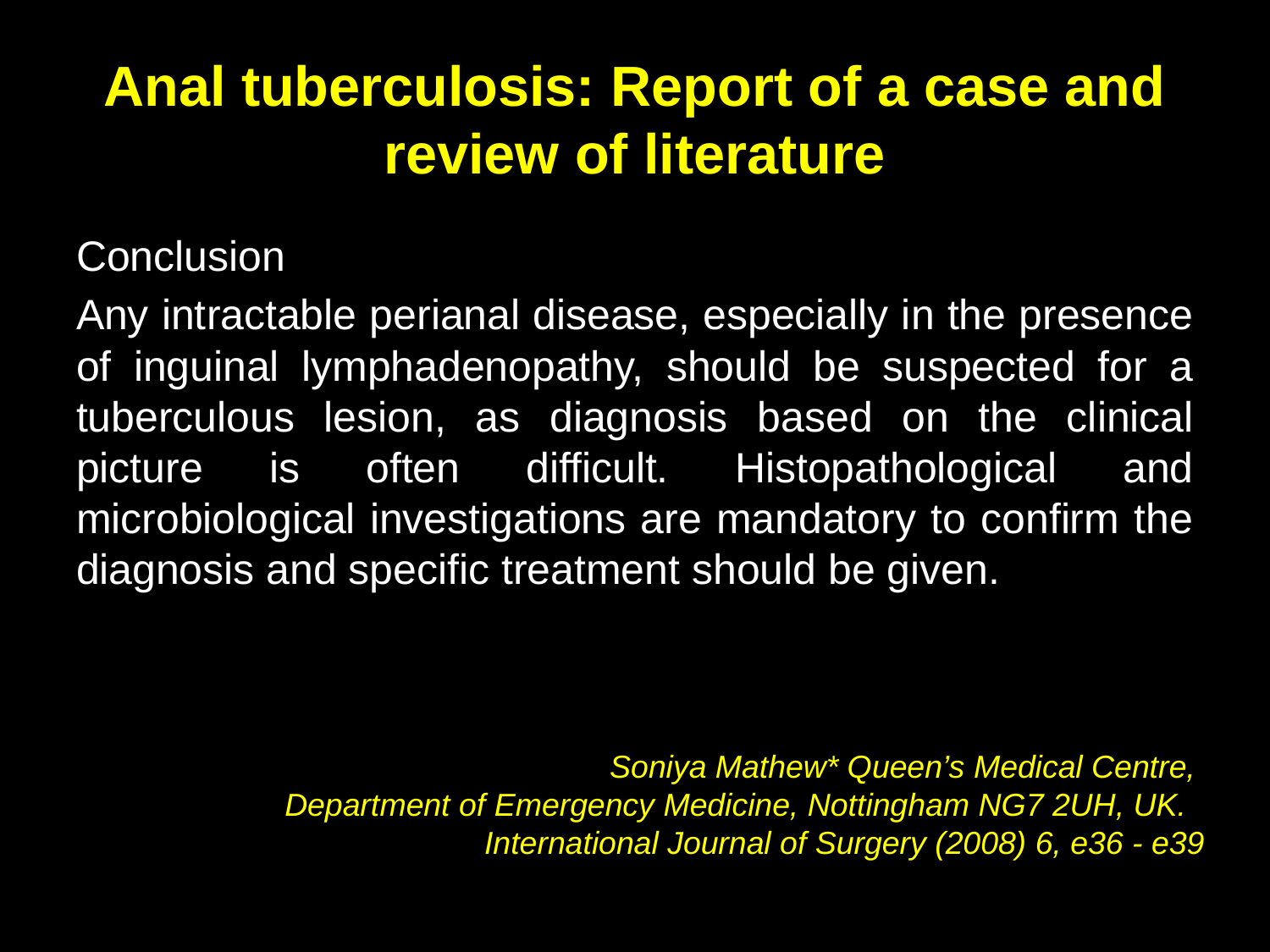

# Anal tuberculosis: Report of a case and review of literature
Conclusion
Any intractable perianal disease, especially in the presence of inguinal lymphadenopathy, should be suspected for a tuberculous lesion, as diagnosis based on the clinical picture is often difficult. Histopathological and microbiological investigations are mandatory to confirm the diagnosis and specific treatment should be given.

Soniya Mathew* Queen’s Medical Centre,
Department of Emergency Medicine, Nottingham NG7 2UH, UK.
International Journal of Surgery (2008) 6, e36 - e39